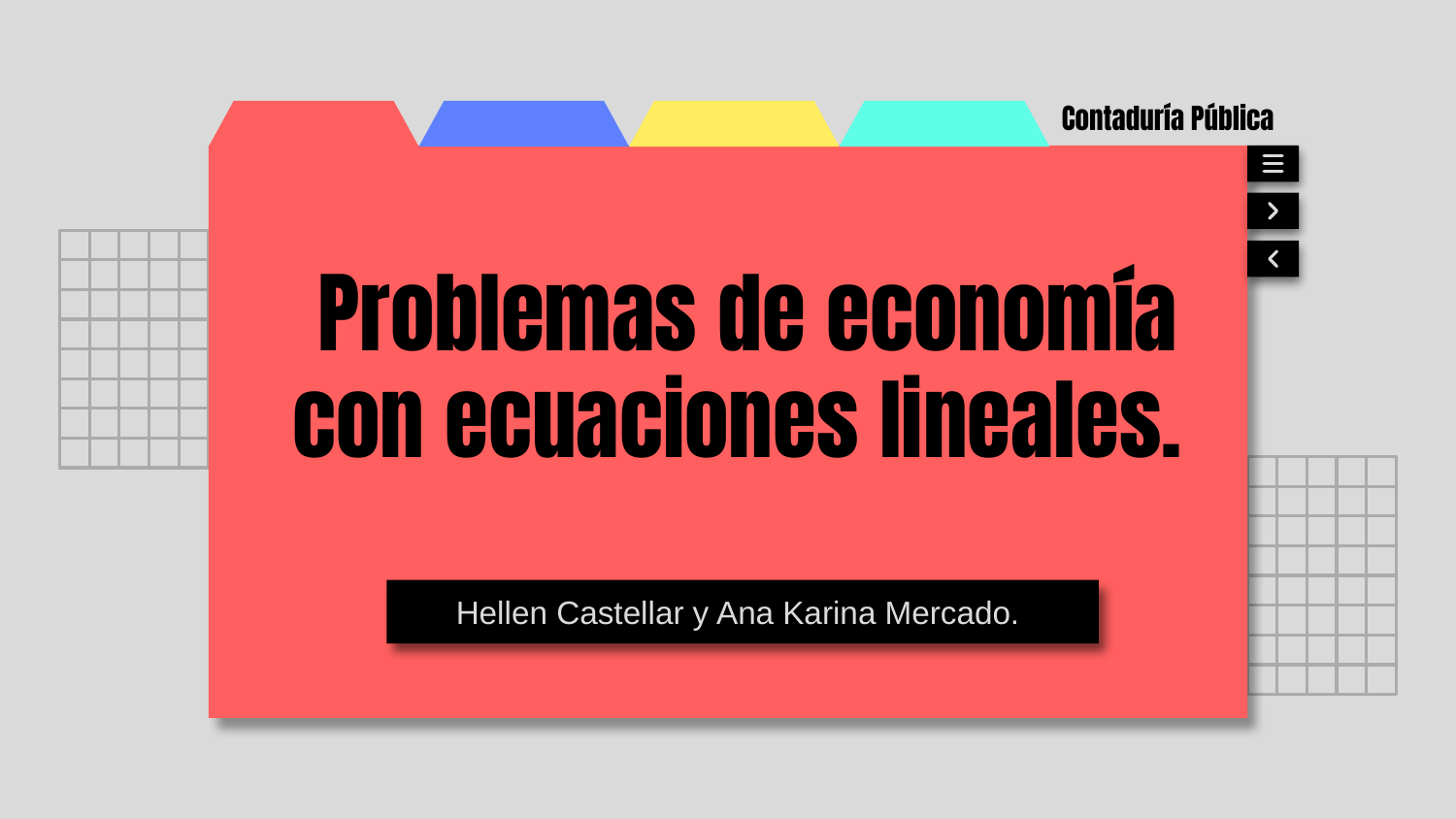

Contaduría Pública

# Problemas de economía con ecuaciones lineales.

Hellen Castellar y Ana Karina Mercado.